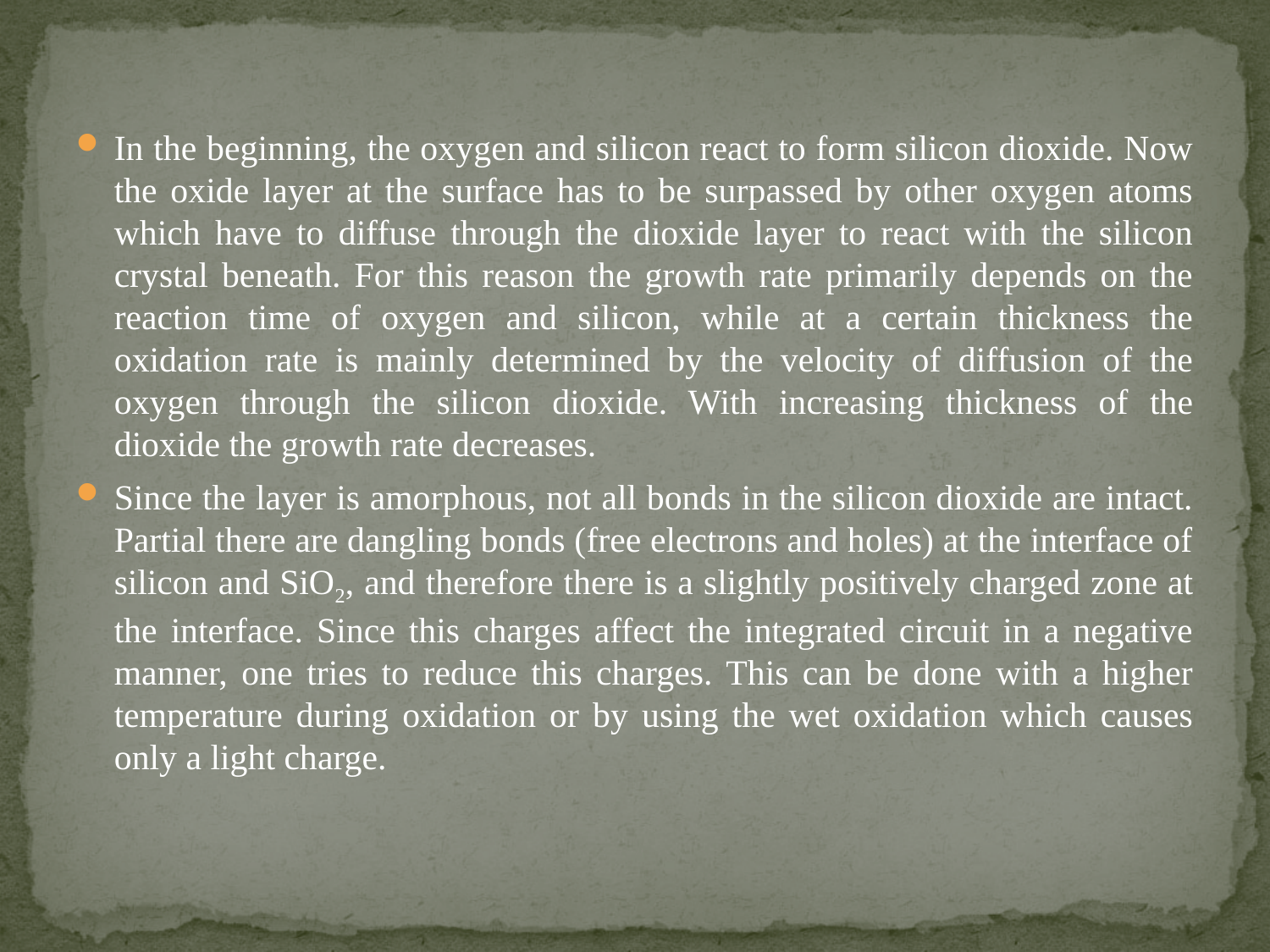

In the beginning, the oxygen and silicon react to form silicon dioxide. Now the oxide layer at the surface has to be surpassed by other oxygen atoms which have to diffuse through the dioxide layer to react with the silicon crystal beneath. For this reason the growth rate primarily depends on the reaction time of oxygen and silicon, while at a certain thickness the oxidation rate is mainly determined by the velocity of diffusion of the oxygen through the silicon dioxide. With increasing thickness of the dioxide the growth rate decreases.
Since the layer is amorphous, not all bonds in the silicon dioxide are intact. Partial there are dangling bonds (free electrons and holes) at the interface of silicon and SiO2, and therefore there is a slightly positively charged zone at the interface. Since this charges affect the integrated circuit in a negative manner, one tries to reduce this charges. This can be done with a higher temperature during oxidation or by using the wet oxidation which causes only a light charge.